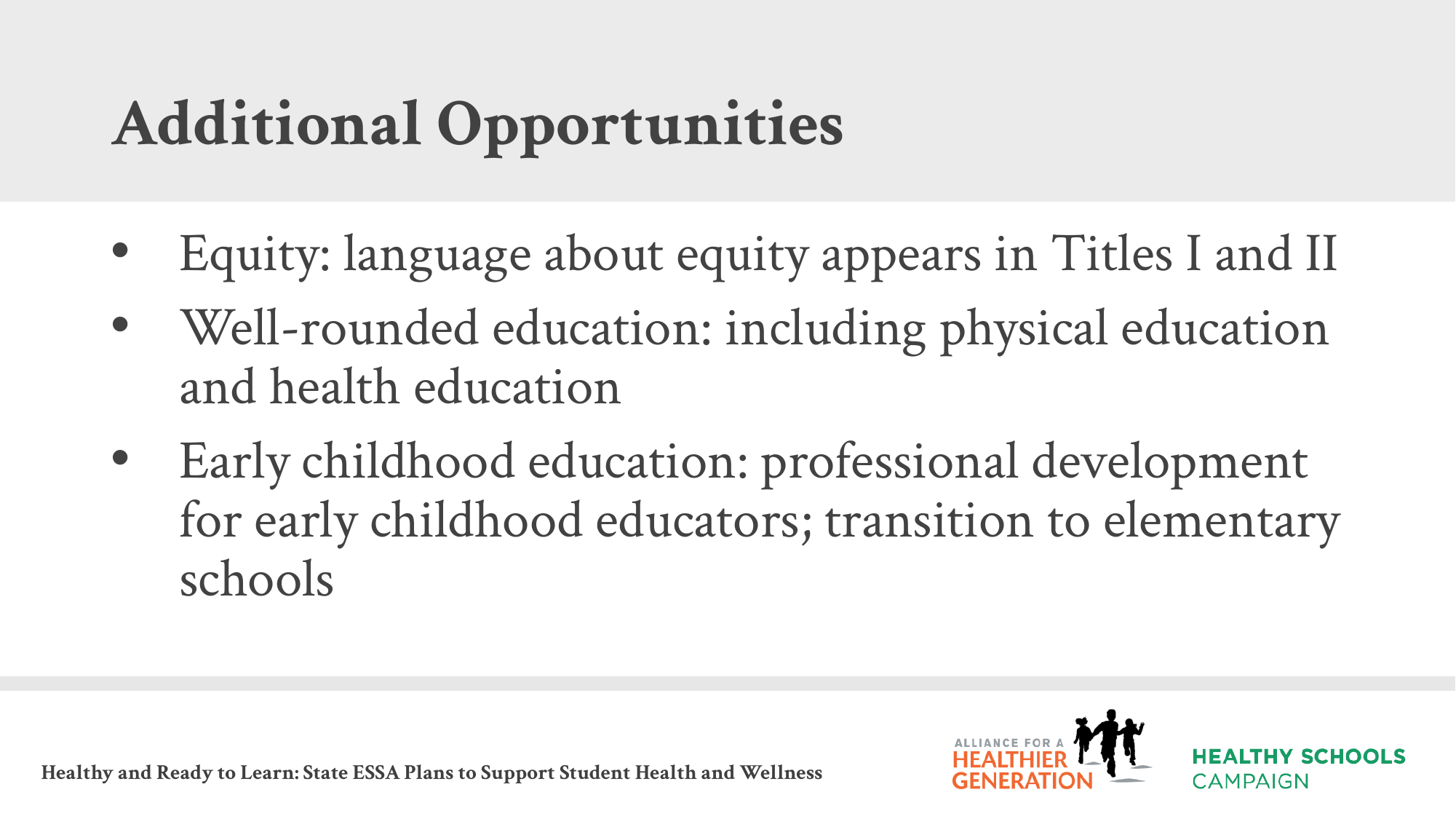

# Additional Opportunities
Equity: language about equity appears in Titles I and II
Well-rounded education: including physical education and health education
Early childhood education: professional development for early childhood educators; transition to elementary schools